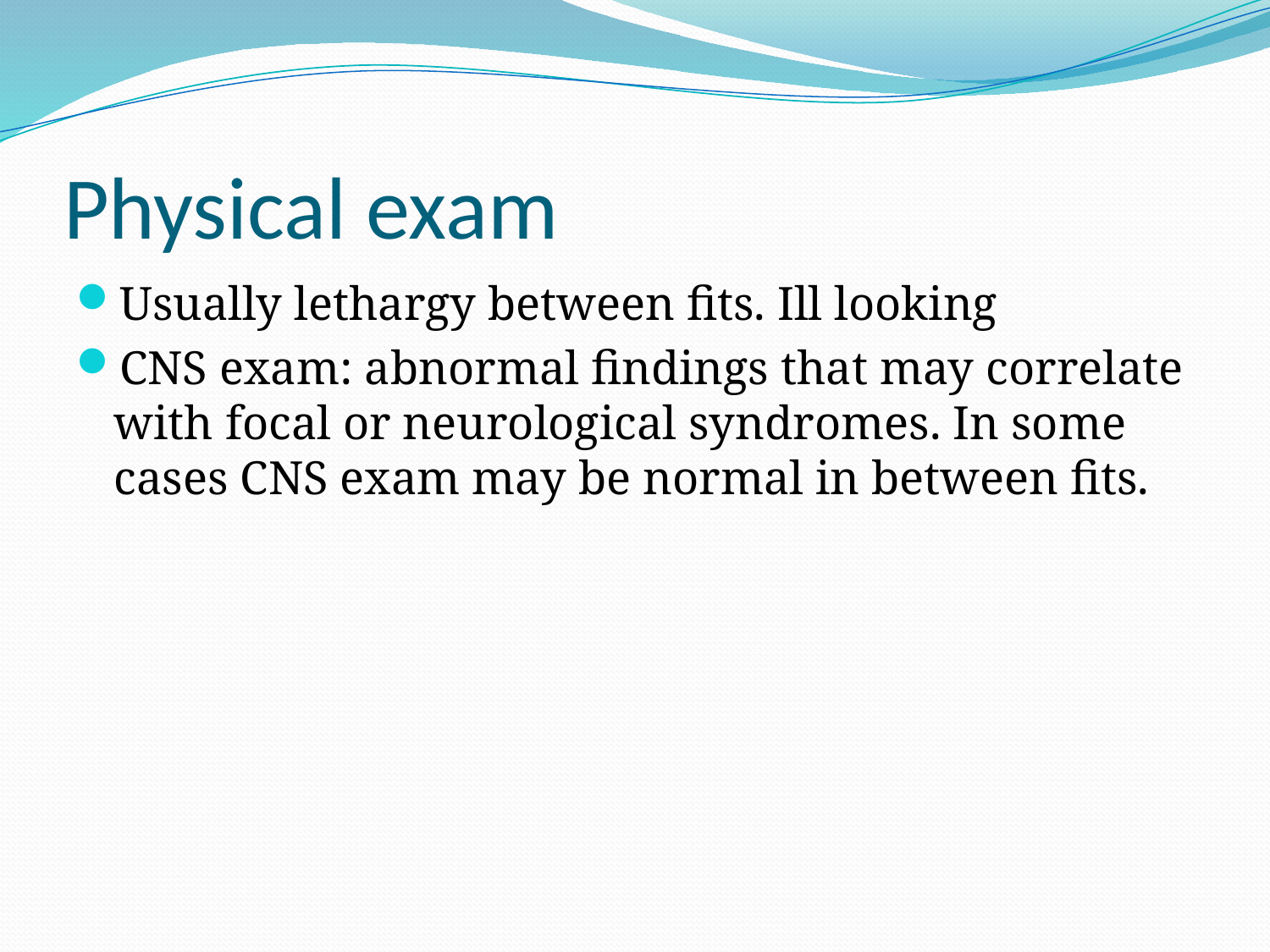

# Physical exam
Usually lethargy between fits. Ill looking
CNS exam: abnormal findings that may correlate with focal or neurological syndromes. In some cases CNS exam may be normal in between fits.